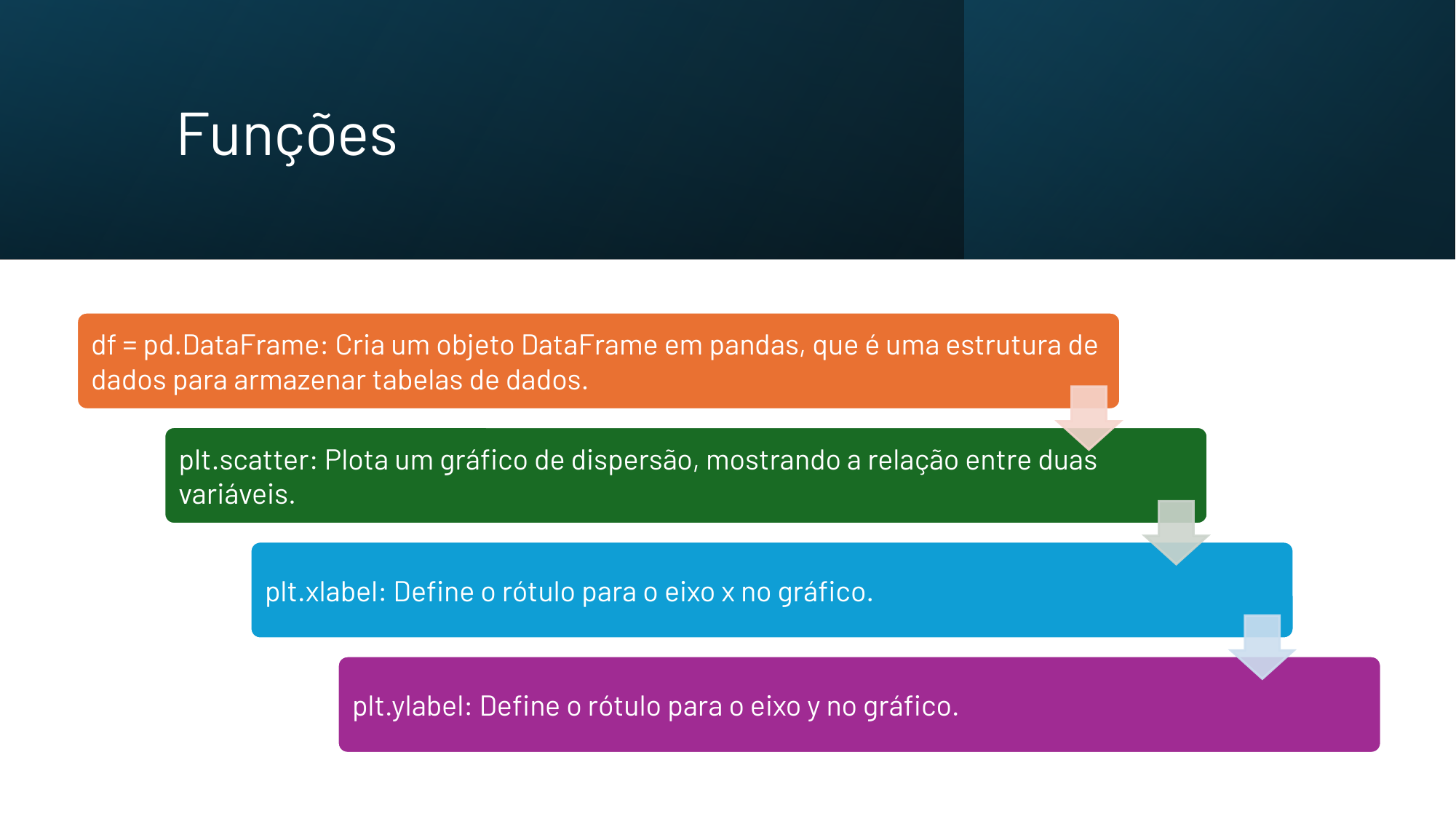

# Funções
df = pd.DataFrame: Cria um objeto DataFrame em pandas, que é uma estrutura de dados para armazenar tabelas de dados.
plt.scatter: Plota um gráfico de dispersão, mostrando a relação entre duas variáveis.
plt.xlabel: Define o rótulo para o eixo x no gráfico.
plt.ylabel: Define o rótulo para o eixo y no gráfico.